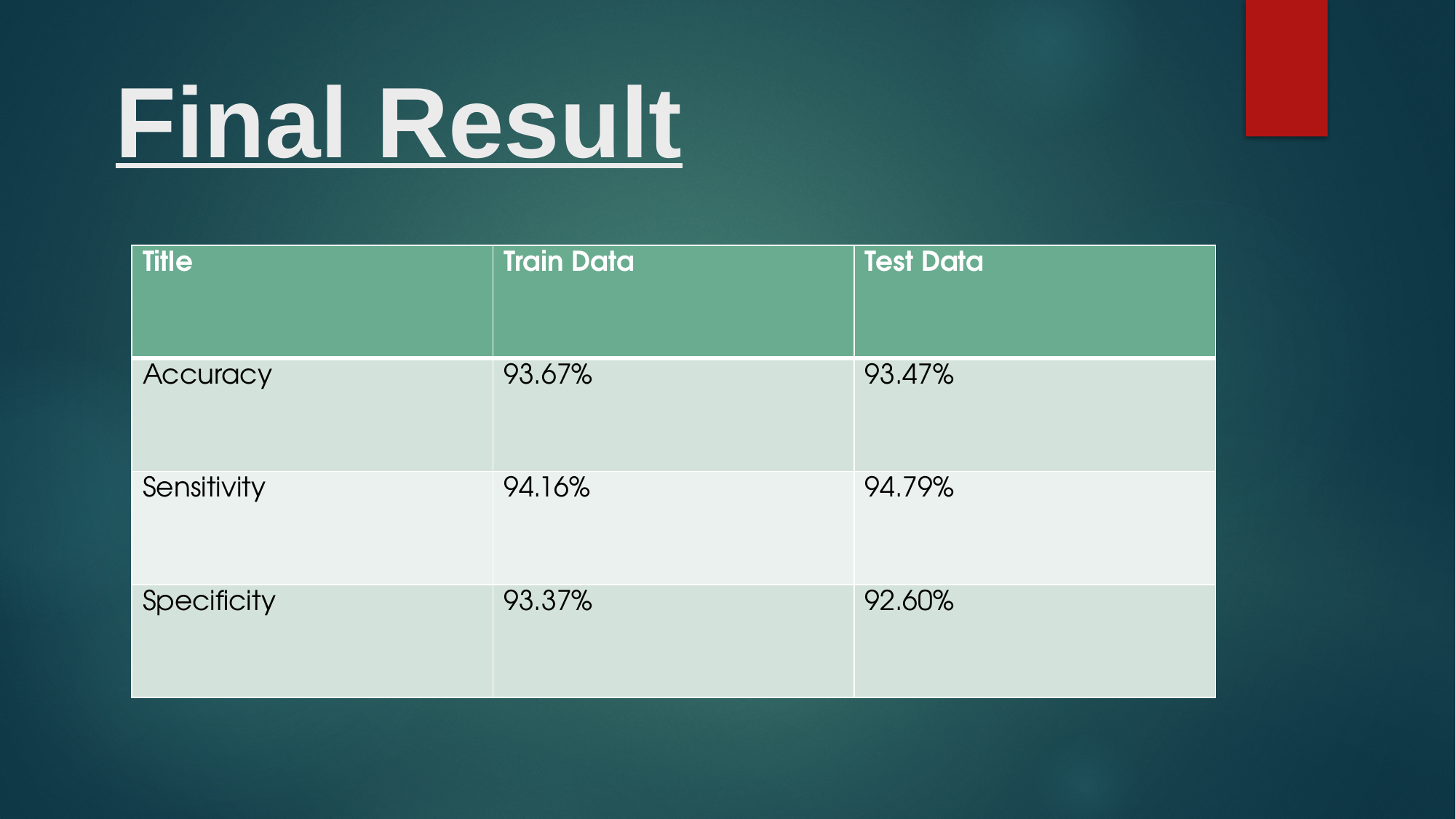

# Final Result
| Title | Train Data | Test Data |
| --- | --- | --- |
| Accuracy | 93.67% | 93.47% |
| Sensitivity | 94.16% | 94.79% |
| Specificity | 93.37% | 92.60% |